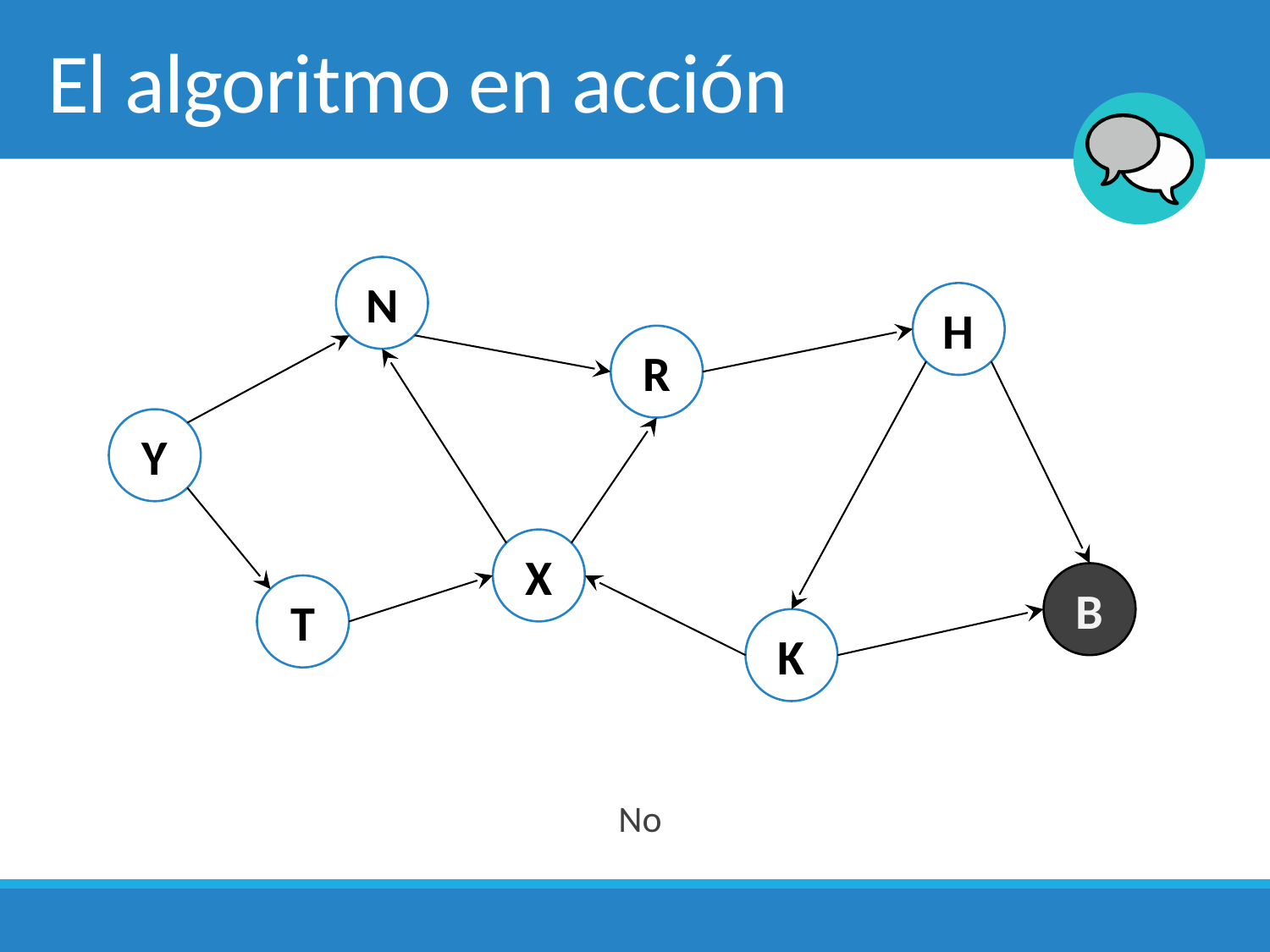

# El algoritmo en acción
N
H
R
Y
X
B
T
K
No